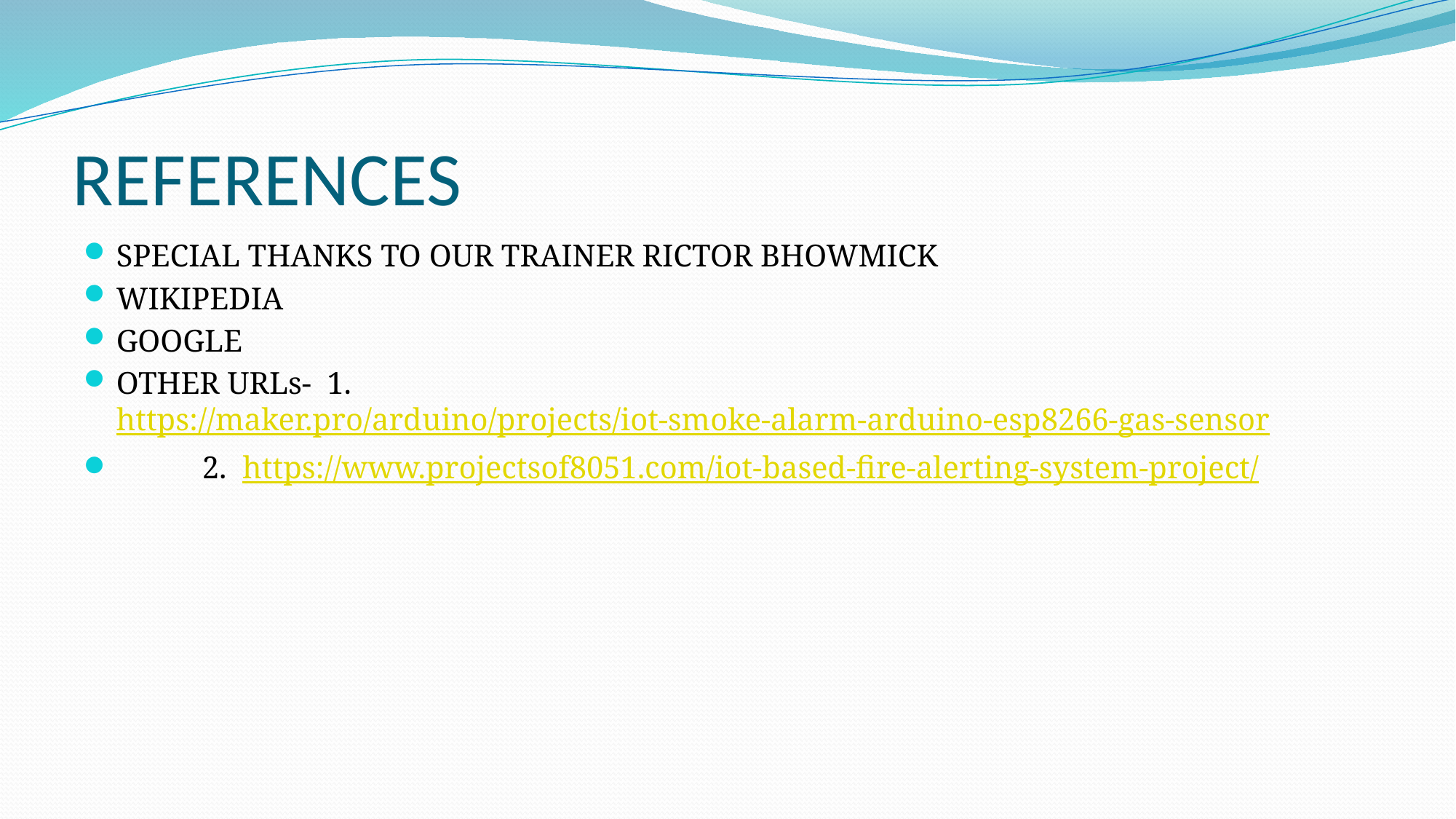

# REFERENCES
SPECIAL THANKS TO OUR TRAINER RICTOR BHOWMICK
WIKIPEDIA
GOOGLE
OTHER URLs-  1.   https://maker.pro/arduino/projects/iot-smoke-alarm-arduino-esp8266-gas-sensor
           2.  https://www.projectsof8051.com/iot-based-fire-alerting-system-project/